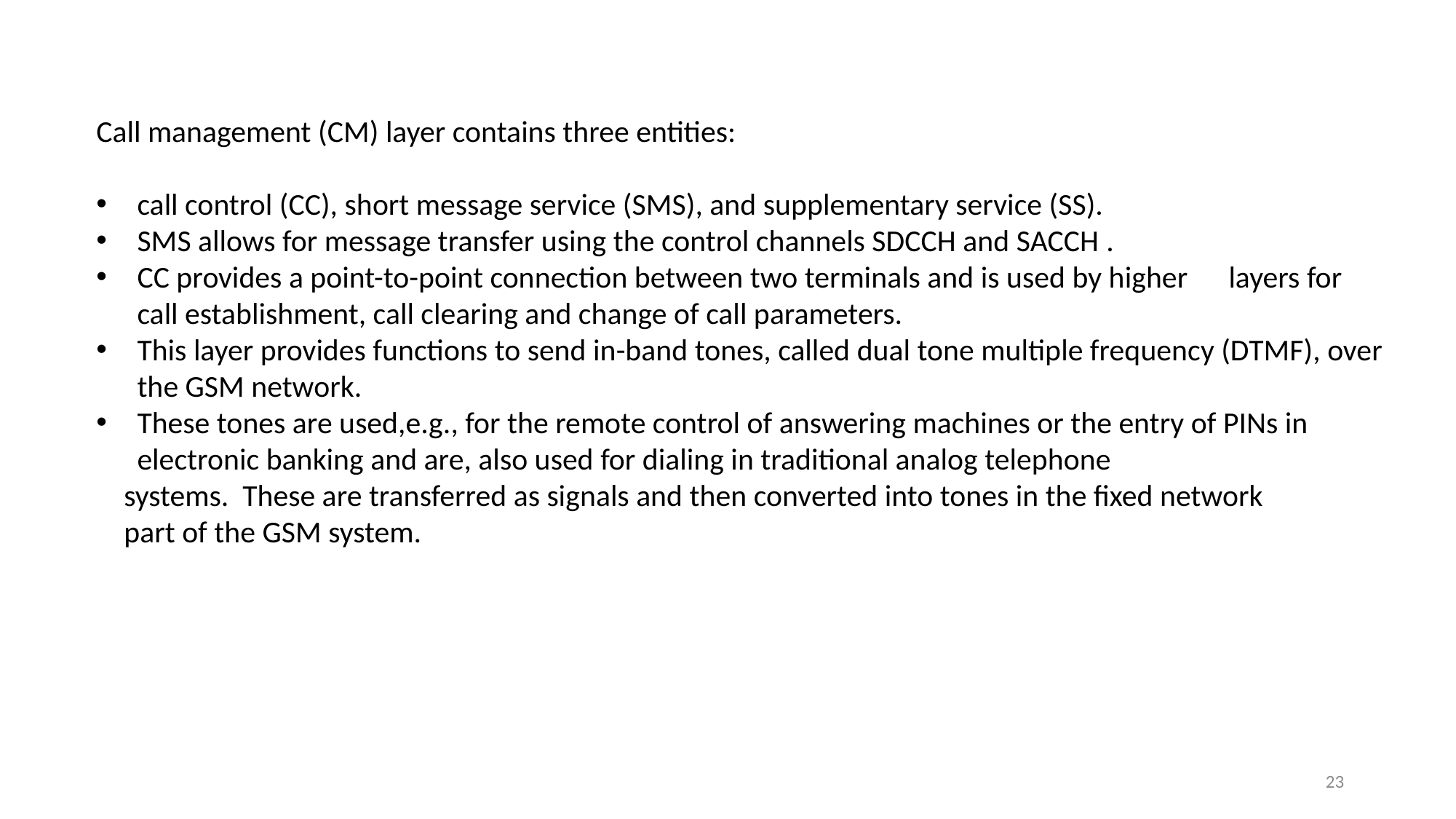

Call management (CM) layer contains three entities:

call control (CC), short message service (SMS), and supplementary service (SS).
SMS allows for message transfer using the control channels SDCCH and SACCH .
CC provides a point-to-point connection between two terminals and is used by higher 	layers for call establishment, call clearing and change of call parameters.
This layer provides functions to send in-band tones, called dual tone multiple frequency (DTMF), over the GSM network.
These tones are used,e.g., for the remote control of answering machines or the entry of PINs in electronic banking and are, also used for dialing in traditional analog telephone
    systems.  These are transferred as signals and then converted into tones in the fixed network
    part of the GSM system.

23